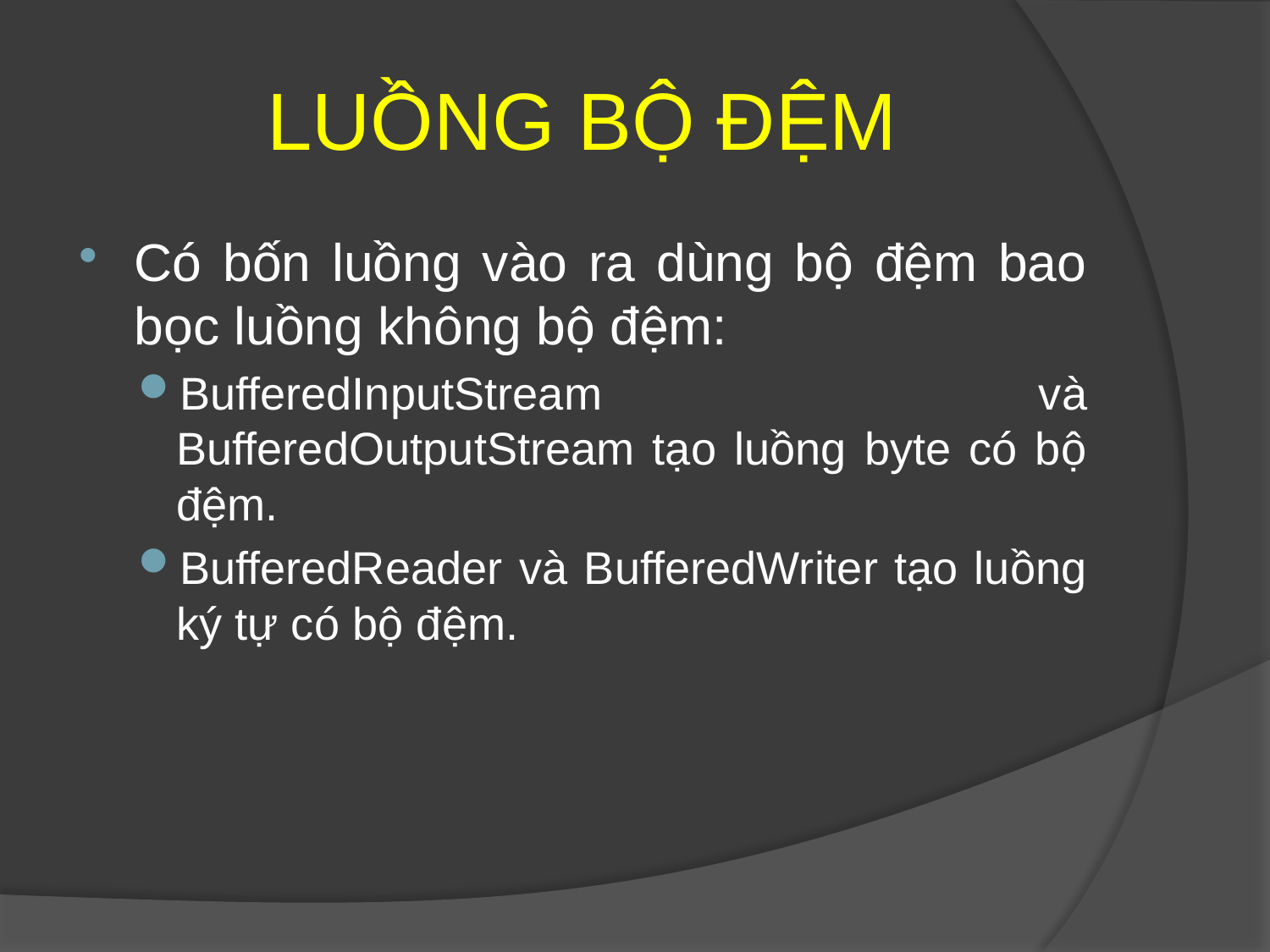

# LUỒNG BỘ ĐỆM
Có bốn luồng vào ra dùng bộ đệm bao bọc luồng không bộ đệm:
BufferedInputStream và BufferedOutputStream tạo luồng byte có bộ đệm.
BufferedReader và BufferedWriter tạo luồng ký tự có bộ đệm.